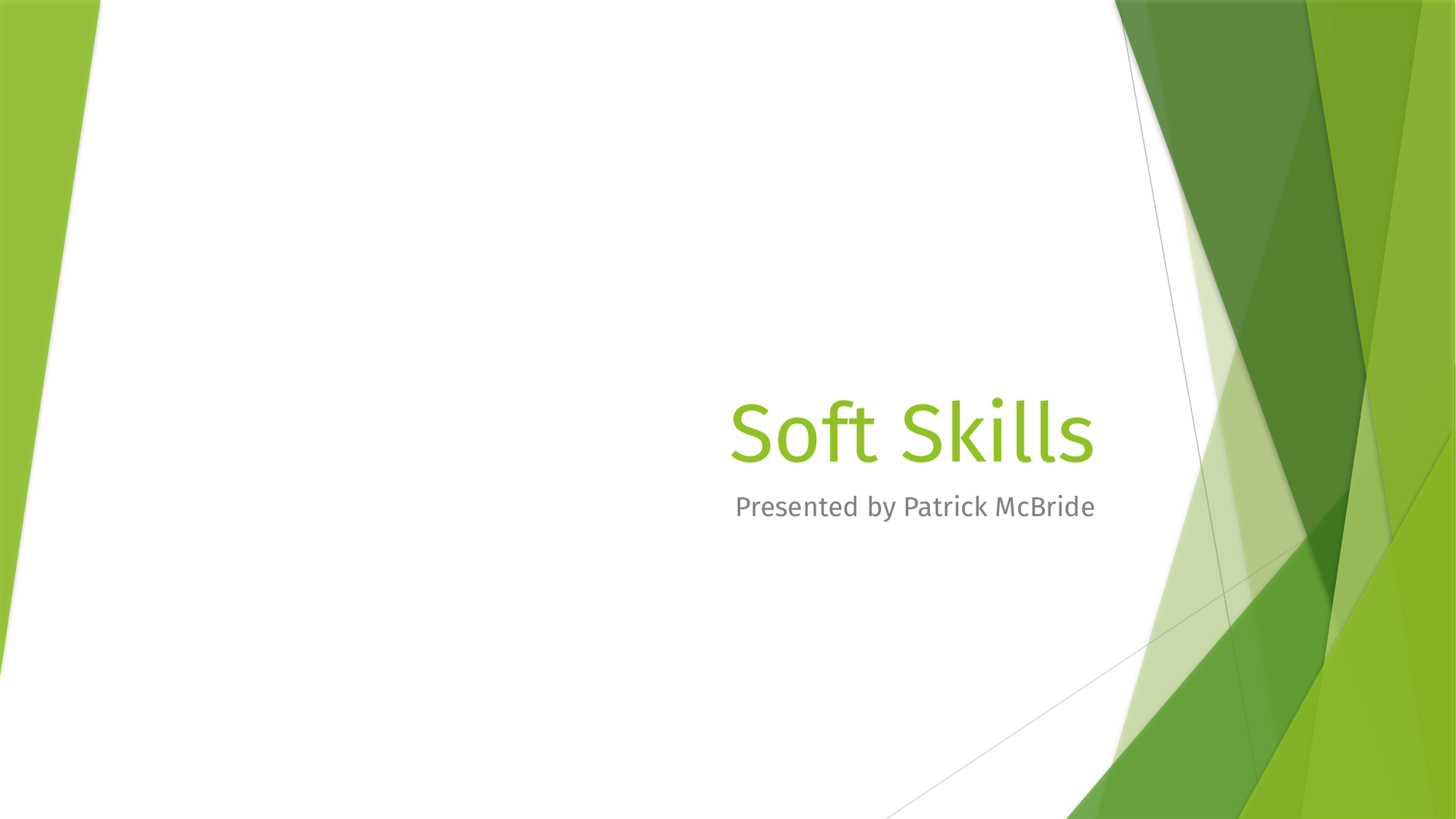

# Soft Skills
Presented by Patrick McBride